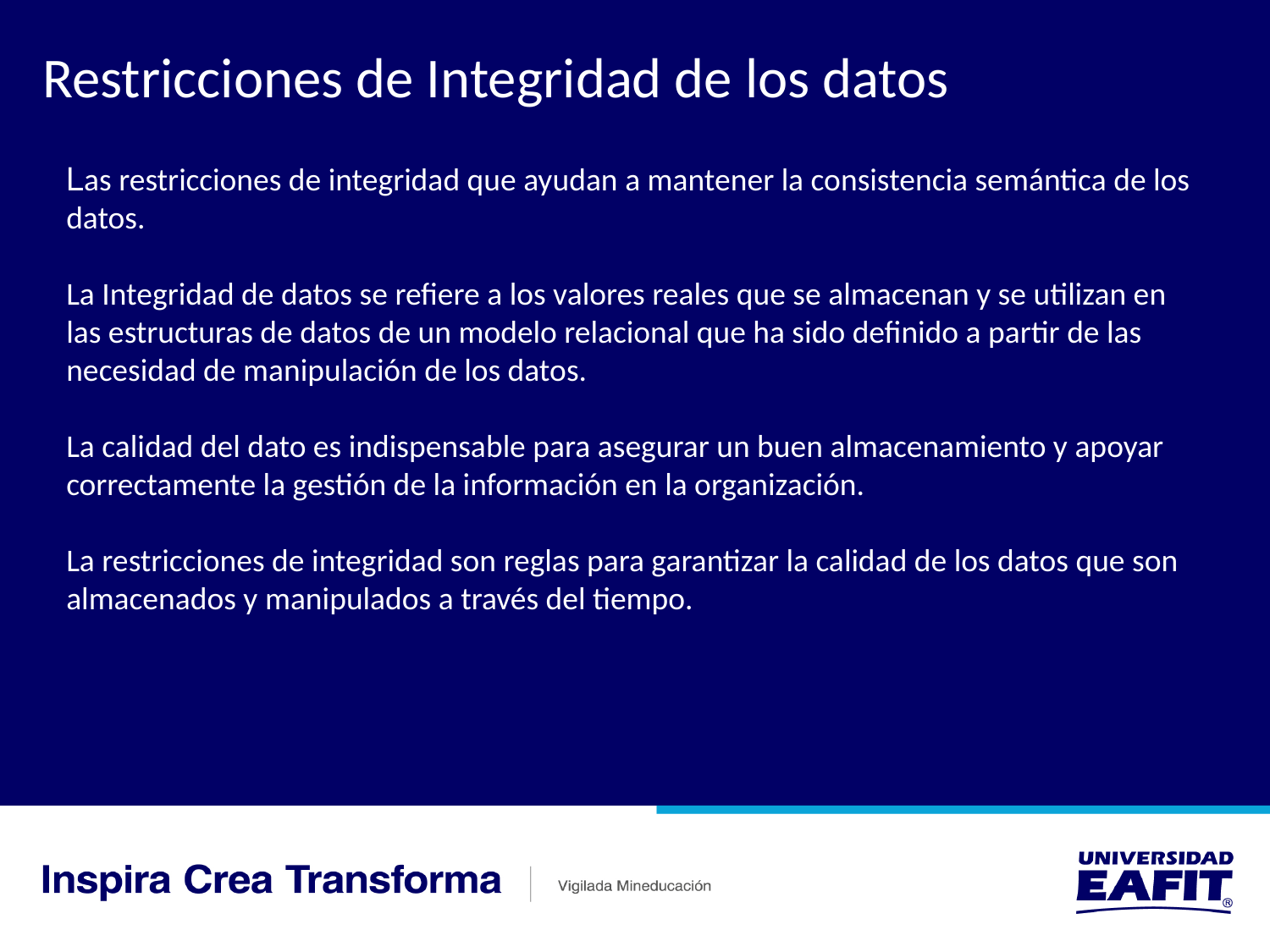

Restricciones de Integridad de los datos
Las restricciones de integridad que ayudan a mantener la consistencia semántica de los datos.

La Integridad de datos se refiere a los valores reales que se almacenan y se utilizan en las estructuras de datos de un modelo relacional que ha sido definido a partir de las necesidad de manipulación de los datos.

La calidad del dato es indispensable para asegurar un buen almacenamiento y apoyar correctamente la gestión de la información en la organización.

La restricciones de integridad son reglas para garantizar la calidad de los datos que son almacenados y manipulados a través del tiempo.